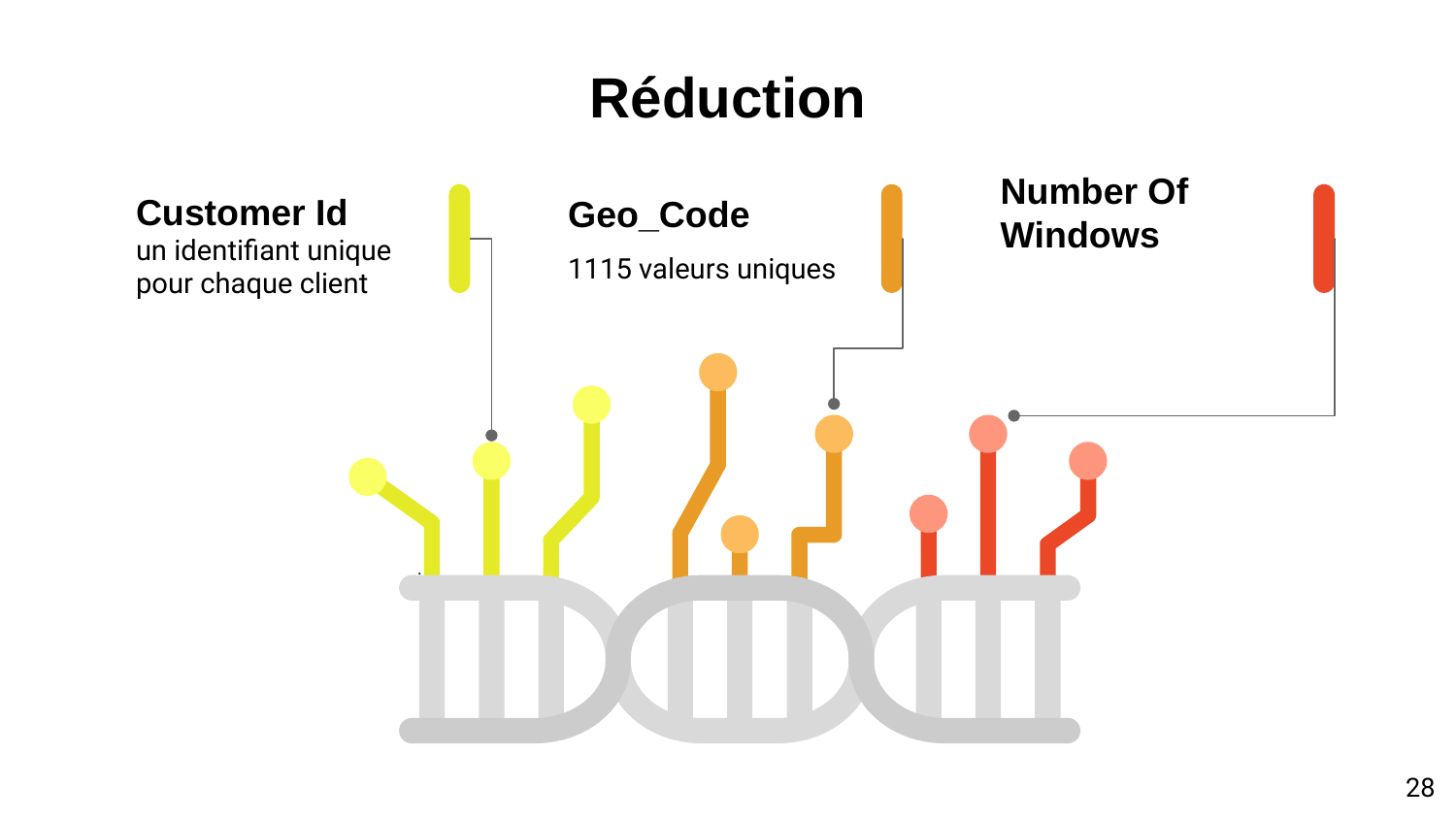

# Réduction

Customer Id
un identifiant unique pour chaque client

Geo_Code
1115 valeurs uniques

Number Of Windows

28